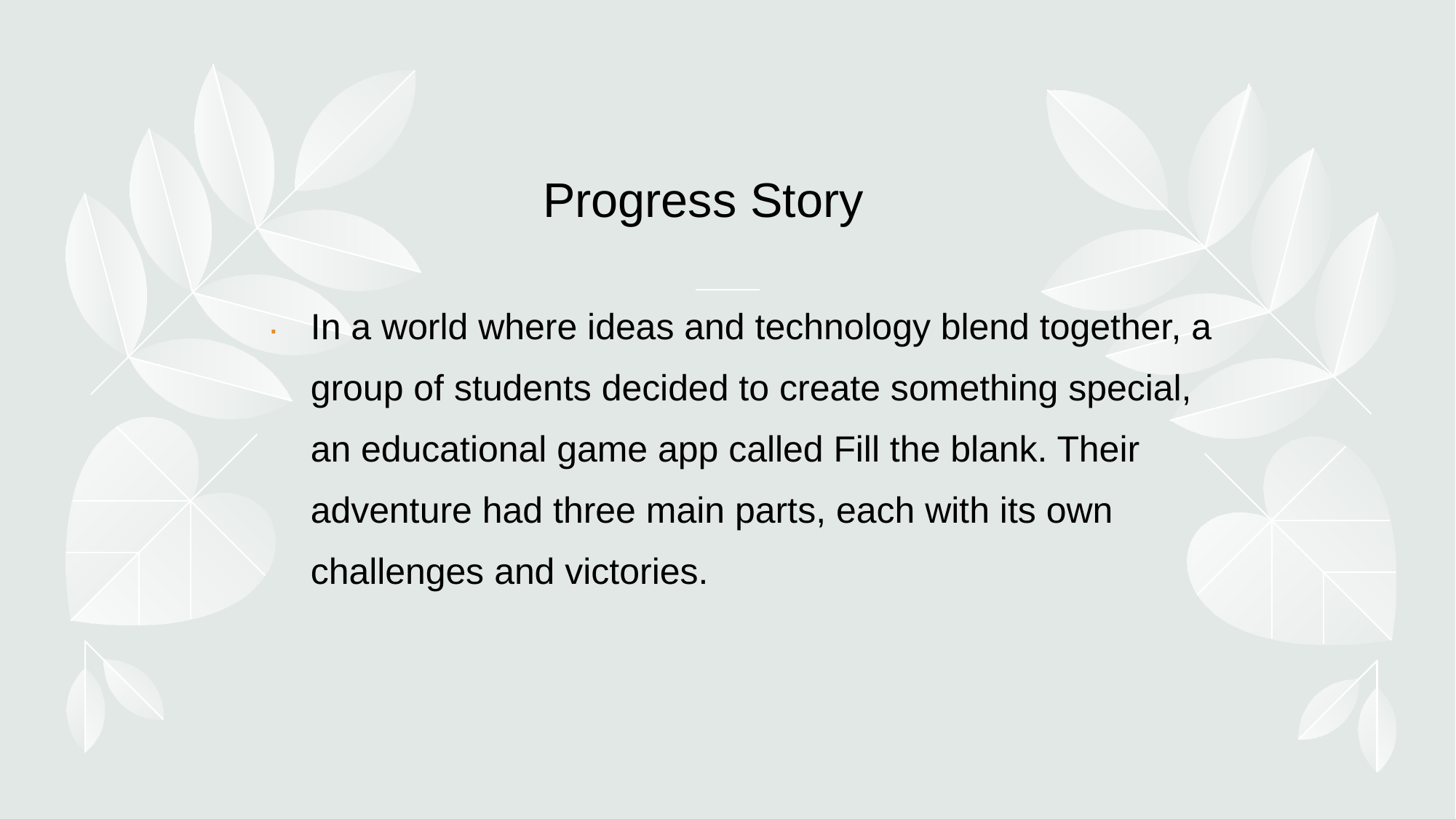

Progress Story
In a world where ideas and technology blend together, a group of students decided to create something special, an educational game app called Fill the blank. Their adventure had three main parts, each with its own challenges and victories.